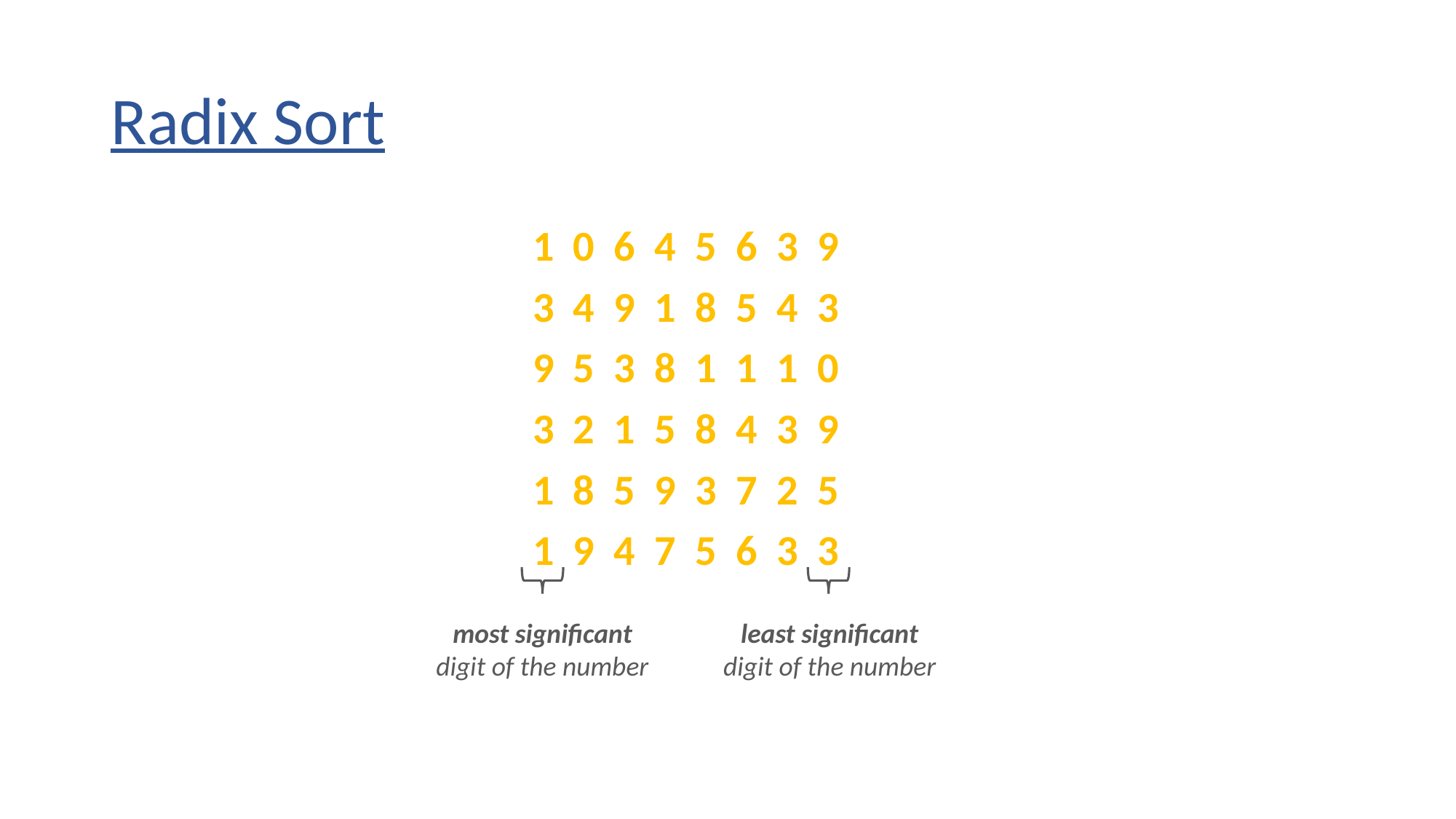

# Radix Sort
1  0  6  4  5  6  3  9
3  4  9  1  8  5  4  3
9  5  3  8  1  1  1  0
3  2  1  5  8  4  3  9
1  8  5  9  3  7  2  5
1  9  4  7  5  6  3  3

most significant
digit of the number
least significant
digit of the number